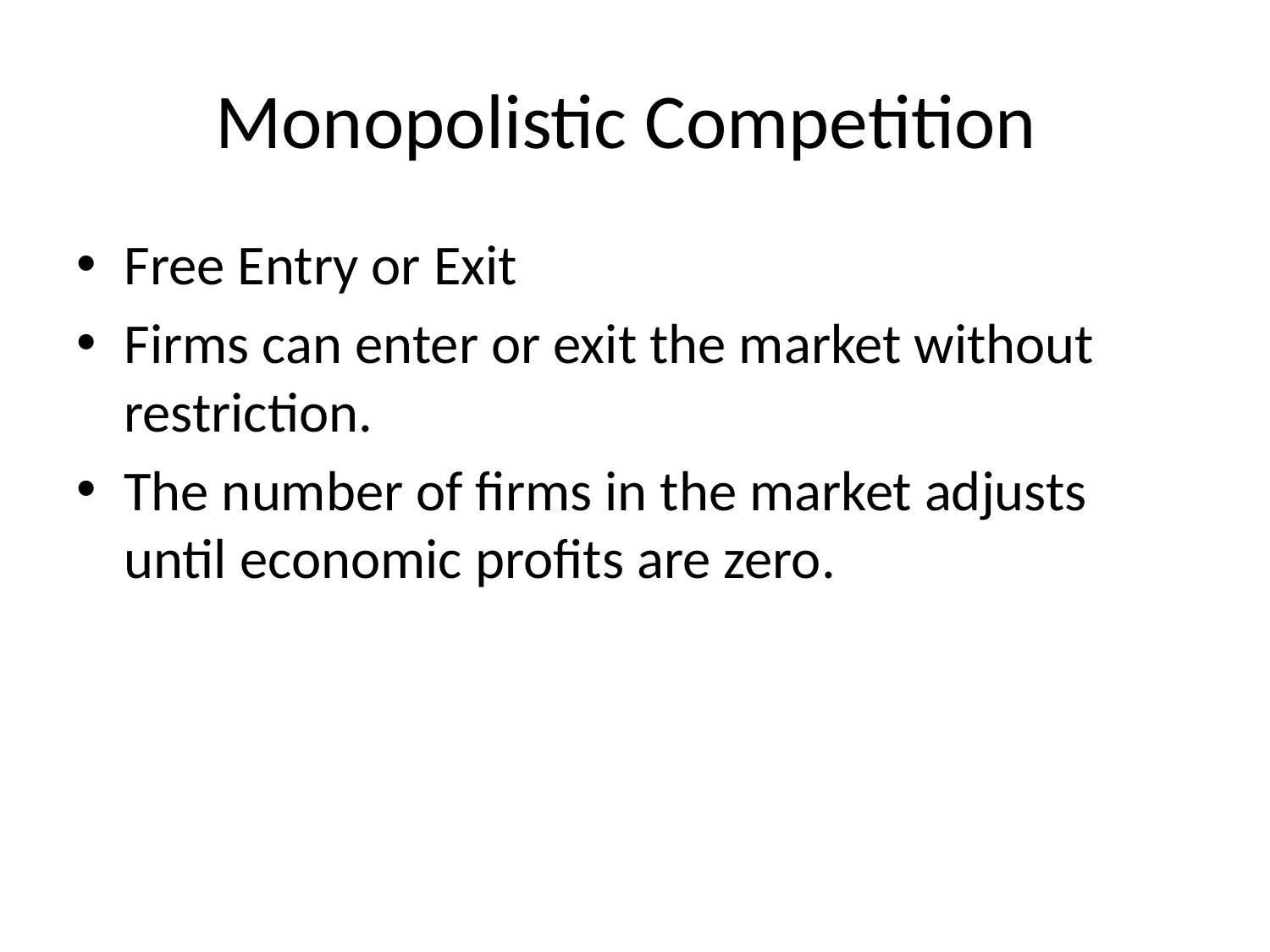

# Monopolistic Competition
Free Entry or Exit
Firms can enter or exit the market without restriction.
The number of firms in the market adjusts until economic profits are zero.